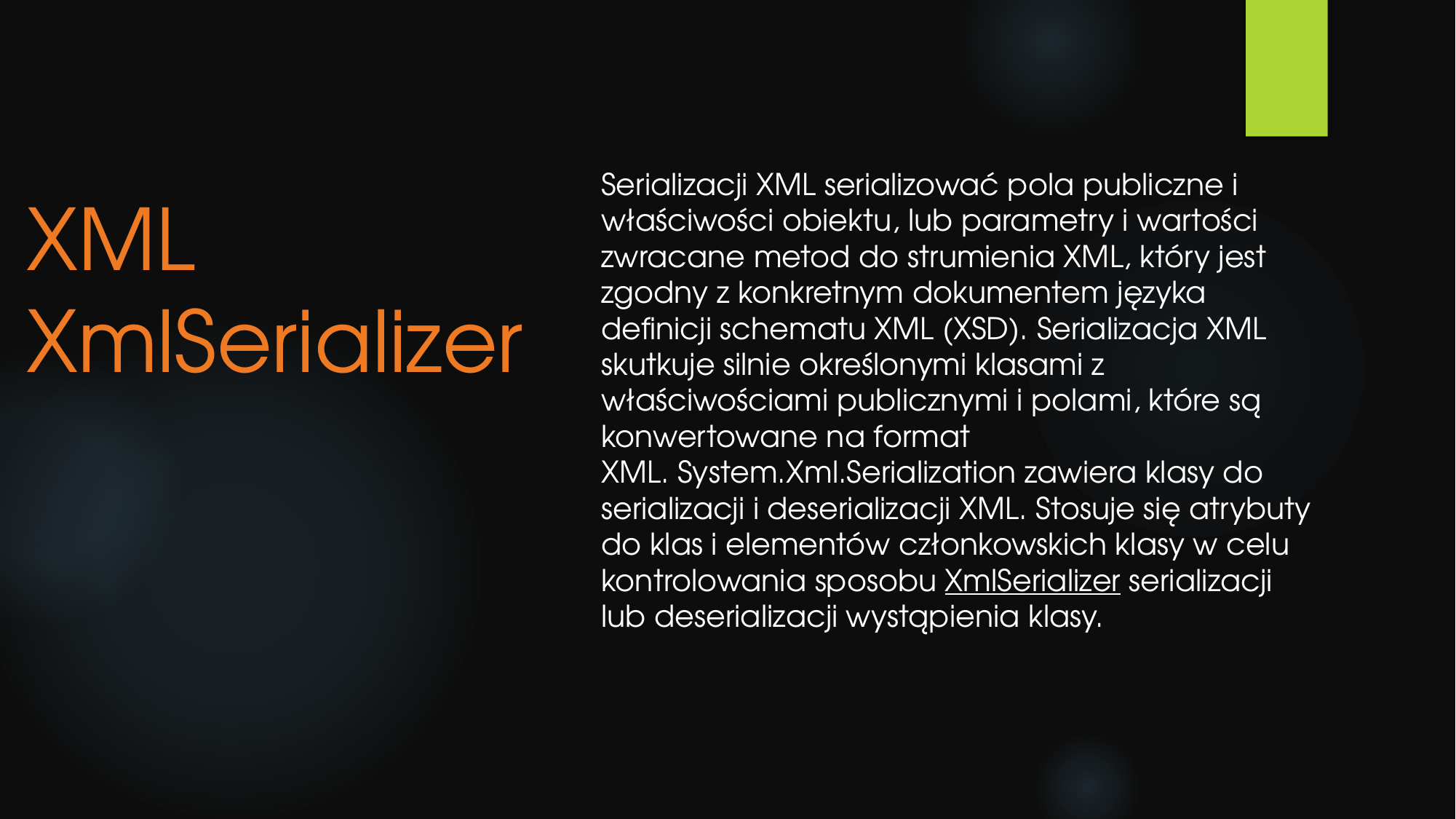

# XML XmlSerializer
Serializacji XML serializować pola publiczne i właściwości obiektu, lub parametry i wartości zwracane metod do strumienia XML, który jest zgodny z konkretnym dokumentem języka definicji schematu XML (XSD). Serializacja XML skutkuje silnie określonymi klasami z właściwościami publicznymi i polami, które są konwertowane na format XML. System.Xml.Serialization zawiera klasy do serializacji i deserializacji XML. Stosuje się atrybuty do klas i elementów członkowskich klasy w celu kontrolowania sposobu XmlSerializer serializacji lub deserializacji wystąpienia klasy.